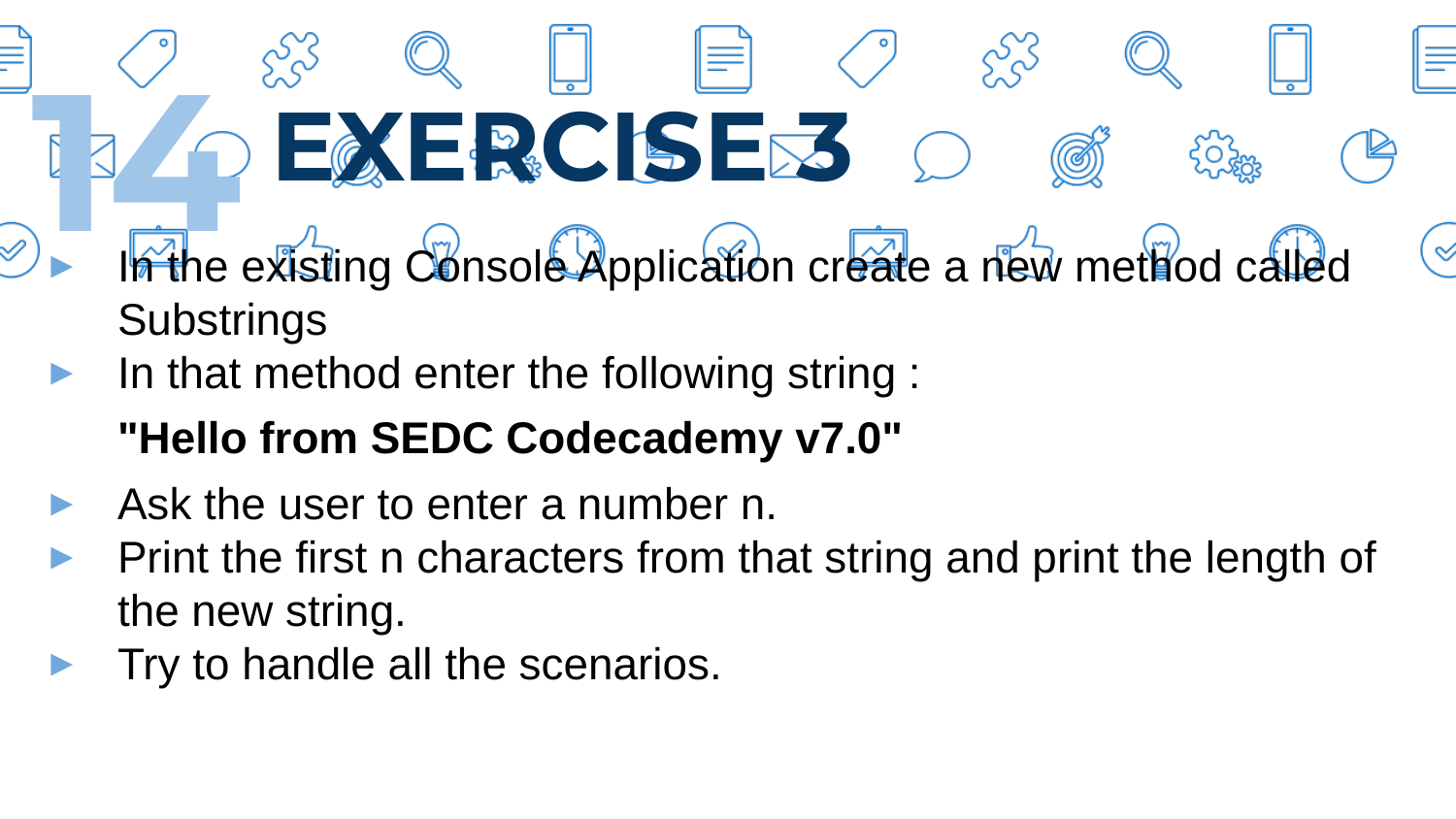

14
EXERCISE 3
In the existing Console Application create a new method called Substrings
In that method enter the following string :
"Hello from SEDC Codecademy v7.0"
Ask the user to enter a number n.
Print the first n characters from that string and print the length of the new string.
Try to handle all the scenarios.